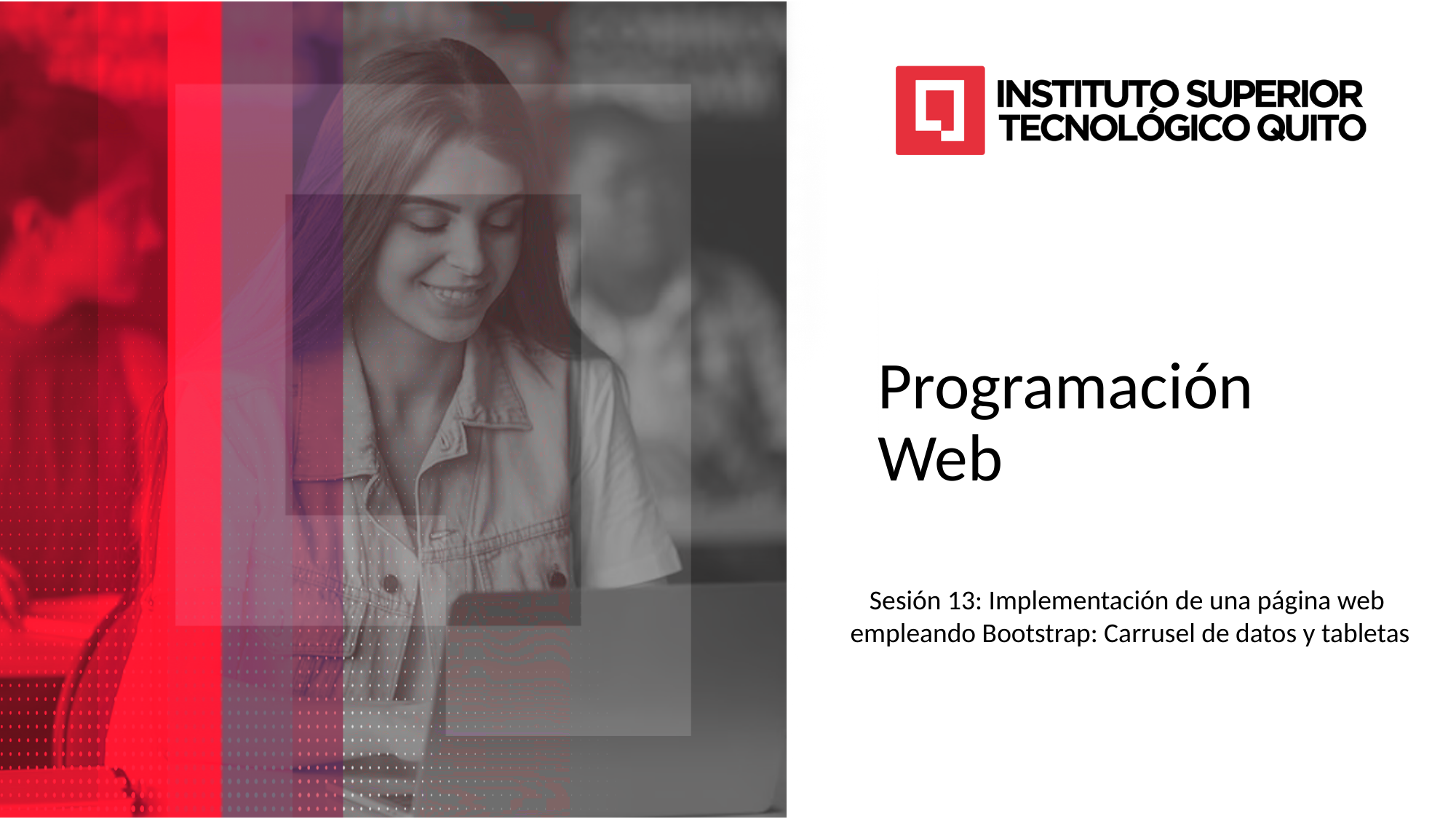

Programación Web
Sesión 13: Implementación de una página web
empleando Bootstrap: Carrusel de datos y tabletas